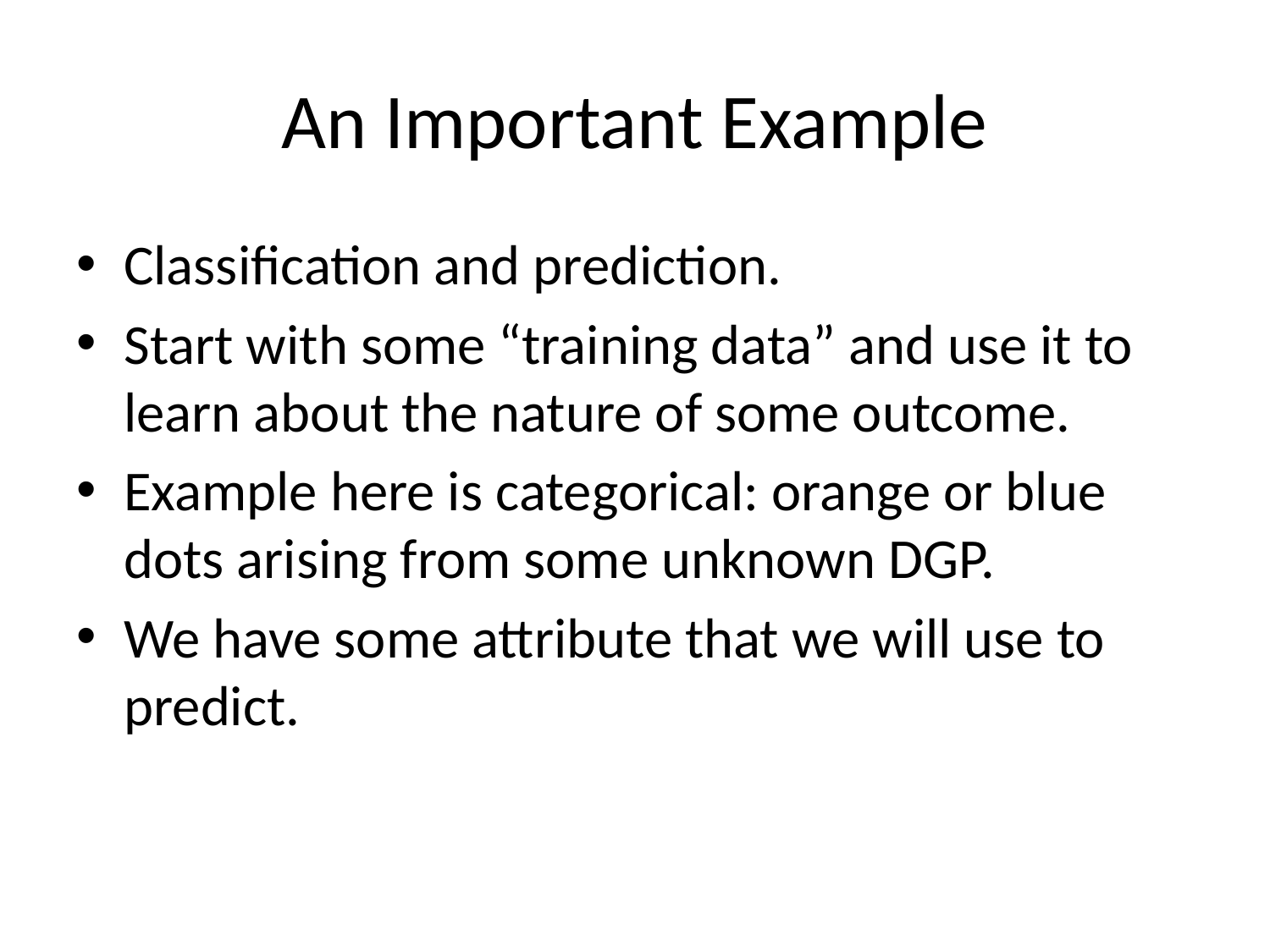

# An Important Example
Classification and prediction.
Start with some “training data” and use it to learn about the nature of some outcome.
Example here is categorical: orange or blue dots arising from some unknown DGP.
We have some attribute that we will use to predict.